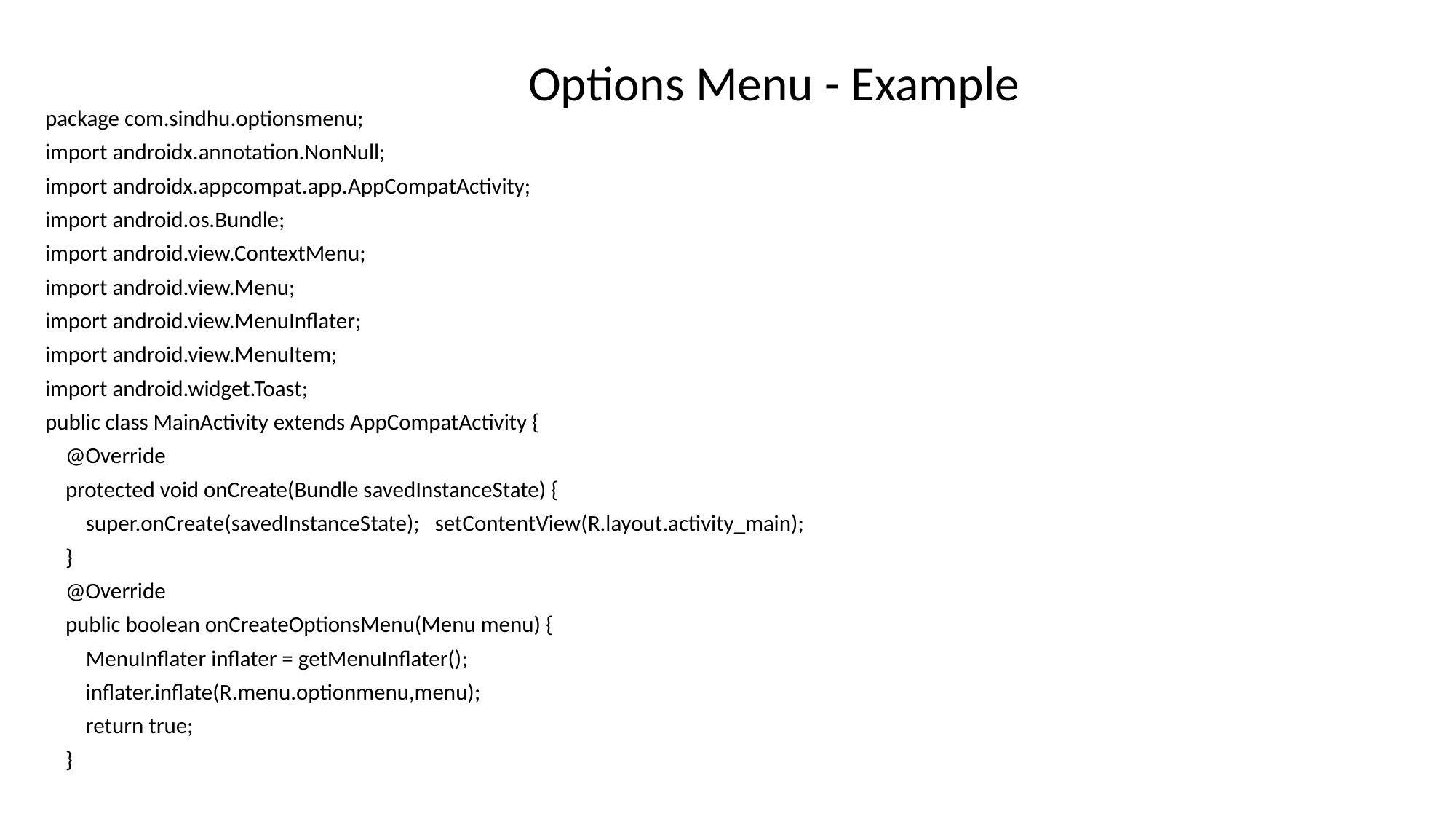

# Options Menu - Example
package com.sindhu.optionsmenu;
import androidx.annotation.NonNull;
import androidx.appcompat.app.AppCompatActivity;
import android.os.Bundle;
import android.view.ContextMenu;
import android.view.Menu;
import android.view.MenuInflater;
import android.view.MenuItem;
import android.widget.Toast;
public class MainActivity extends AppCompatActivity {
    @Override
    protected void onCreate(Bundle savedInstanceState) {
        super.onCreate(savedInstanceState);   setContentView(R.layout.activity_main);
    }
    @Override
    public boolean onCreateOptionsMenu(Menu menu) {
        MenuInflater inflater = getMenuInflater();
        inflater.inflate(R.menu.optionmenu,menu);
        return true;
    }